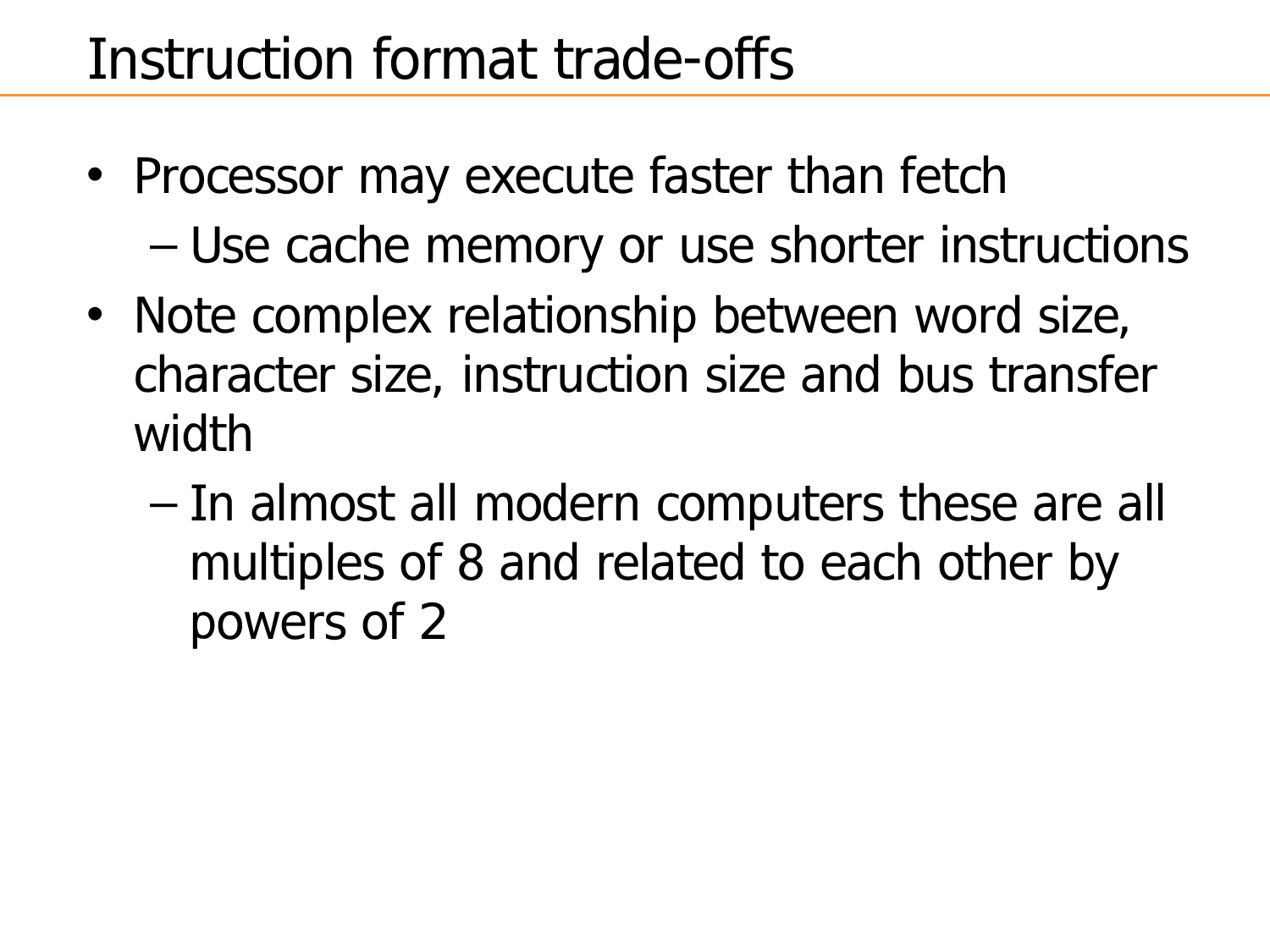

Instruction format trade-offs
Processor may execute faster than fetch
Use cache memory or use shorter instructions
Note complex relationship between word size, character size, instruction size and bus transfer width
In almost all modern computers these are all multiples of 8 and related to each other by powers of 2